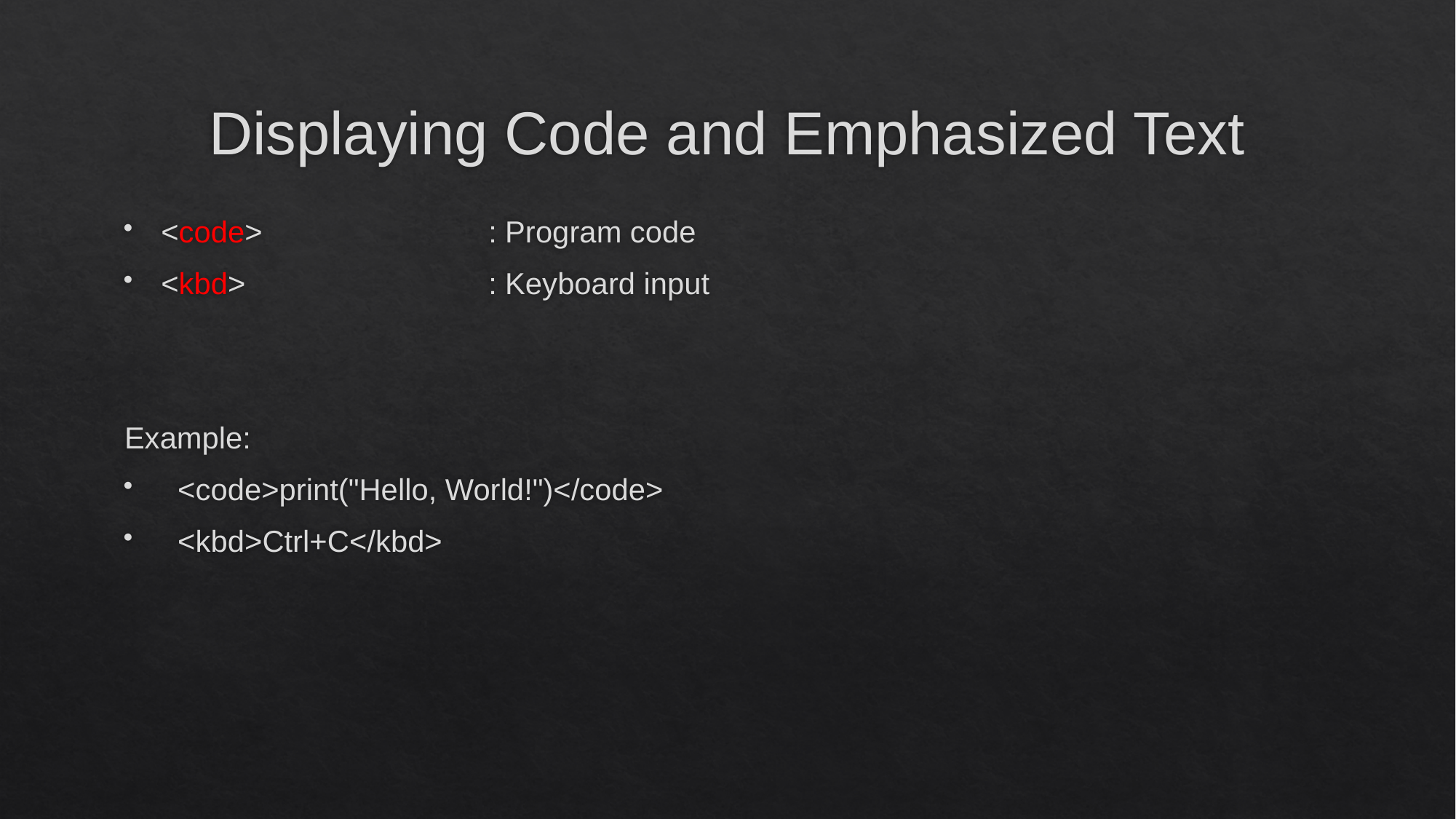

# Displaying Code and Emphasized Text
<code>			: Program code
<kbd>			: Keyboard input

Example:
  <code>print("Hello, World!")</code>
  <kbd>Ctrl+C</kbd>